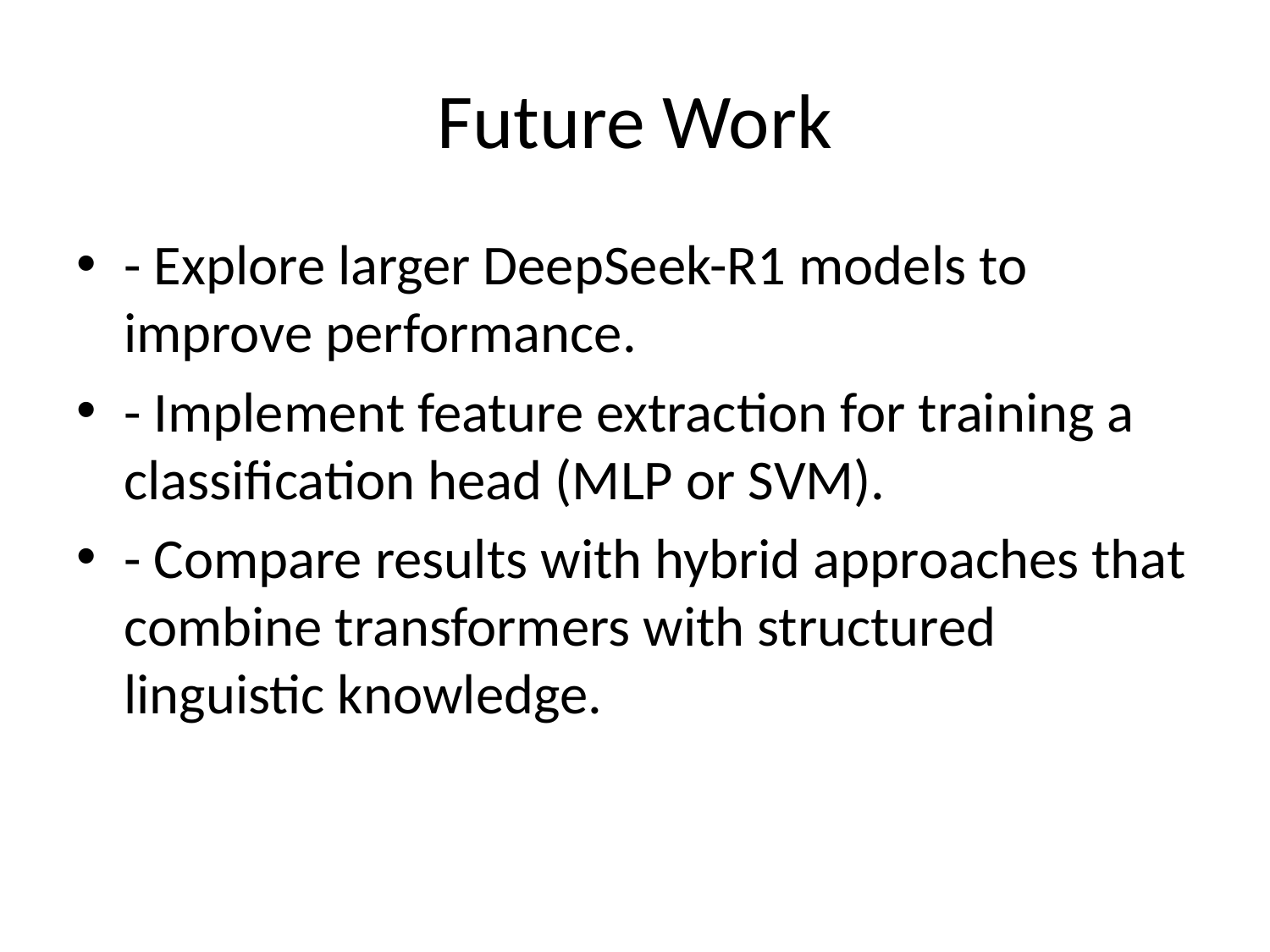

# Future Work
- Explore larger DeepSeek-R1 models to improve performance.
- Implement feature extraction for training a classification head (MLP or SVM).
- Compare results with hybrid approaches that combine transformers with structured linguistic knowledge.